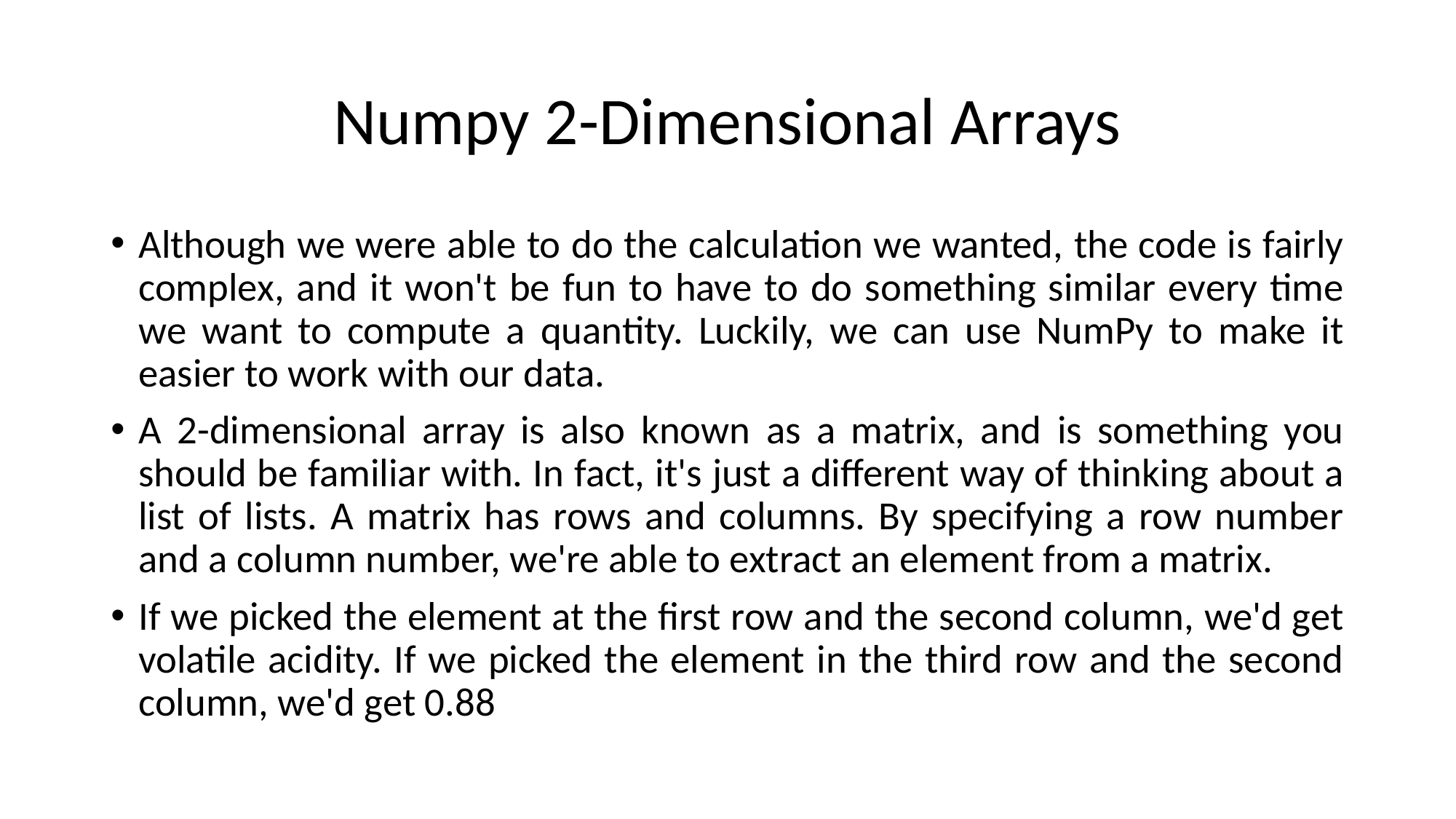

# Numpy 2-Dimensional Arrays
Although we were able to do the calculation we wanted, the code is fairly complex, and it won't be fun to have to do something similar every time we want to compute a quantity. Luckily, we can use NumPy to make it easier to work with our data.
A 2-dimensional array is also known as a matrix, and is something you should be familiar with. In fact, it's just a different way of thinking about a list of lists. A matrix has rows and columns. By specifying a row number and a column number, we're able to extract an element from a matrix.
If we picked the element at the first row and the second column, we'd get volatile acidity. If we picked the element in the third row and the second column, we'd get 0.88